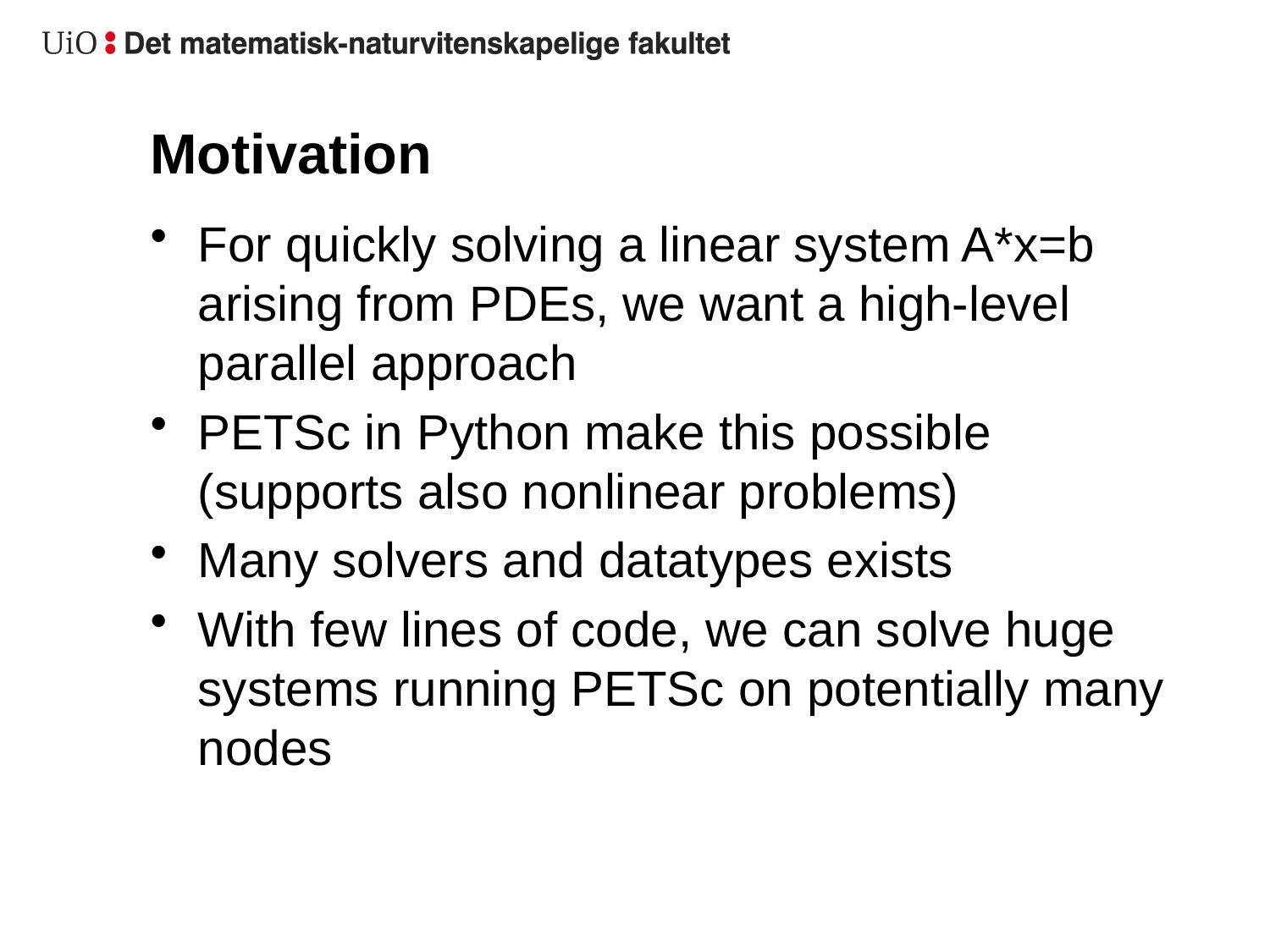

# Motivation
For quickly solving a linear system A*x=b arising from PDEs, we want a high-level parallel approach
PETSc in Python make this possible (supports also nonlinear problems)
Many solvers and datatypes exists
With few lines of code, we can solve huge systems running PETSc on potentially many nodes